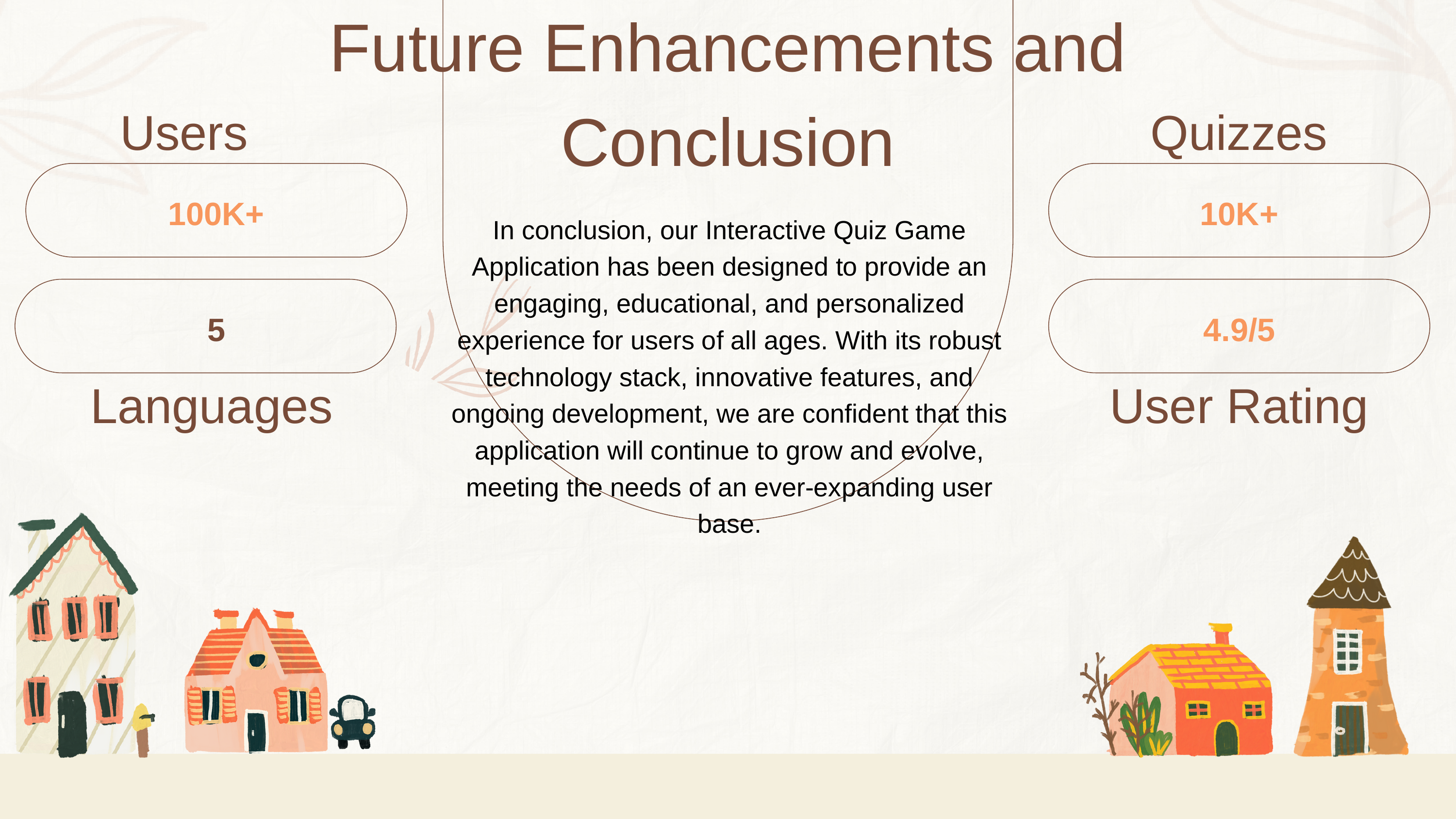

Future Enhancements and Conclusion

Users

Quizzes

100K+

10K+

In conclusion, our Interactive Quiz Game Application has been designed to provide an engaging, educational, and personalized experience for users of all ages. With its robust technology stack, innovative features, and ongoing development, we are confident that this application will continue to grow and evolve, meeting the needs of an ever-expanding user base.

5

4.9/5

Languages

User Rating